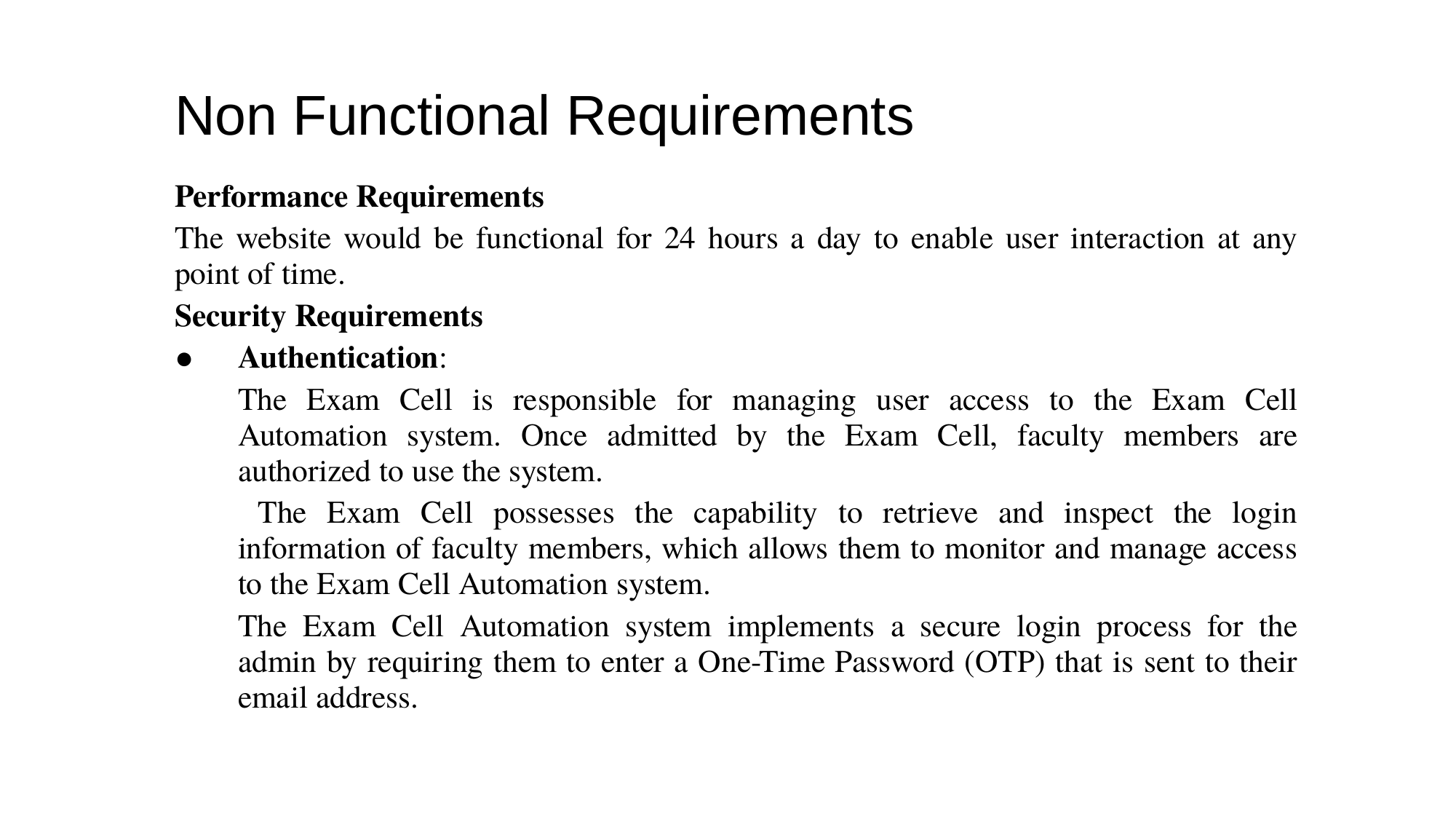

# Non Functional Requirements
Performance Requirements
The website would be functional for 24 hours a day to enable user interaction at any point of time.
Security Requirements
Authentication:
The Exam Cell is responsible for managing user access to the Exam Cell Automation system. Once admitted by the Exam Cell, faculty members are authorized to use the system.
 The Exam Cell possesses the capability to retrieve and inspect the login information of faculty members, which allows them to monitor and manage access to the Exam Cell Automation system.
The Exam Cell Automation system implements a secure login process for the admin by requiring them to enter a One-Time Password (OTP) that is sent to their email address.